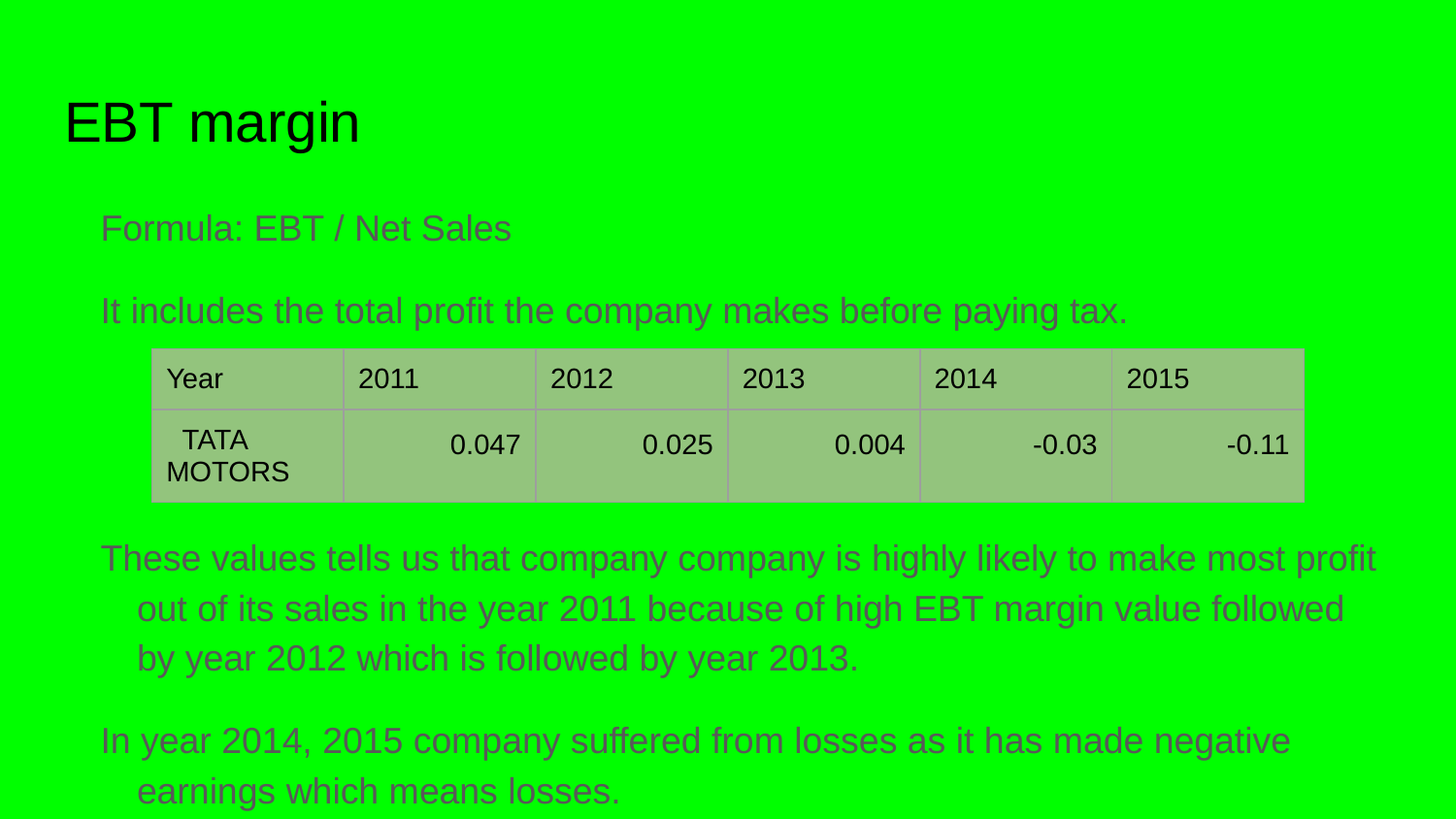

# EBT margin
Formula: EBT / Net Sales
It includes the total profit the company makes before paying tax.

These values tells us that company company is highly likely to make most profit out of its sales in the year 2011 because of high EBT margin value followed by year 2012 which is followed by year 2013.
In year 2014, 2015 company suffered from losses as it has made negative earnings which means losses.
| Year | 2011 | 2012 | 2013 | 2014 | 2015 |
| --- | --- | --- | --- | --- | --- |
| TATA MOTORS | 0.047 | 0.025 | 0.004 | -0.03 | -0.11 |